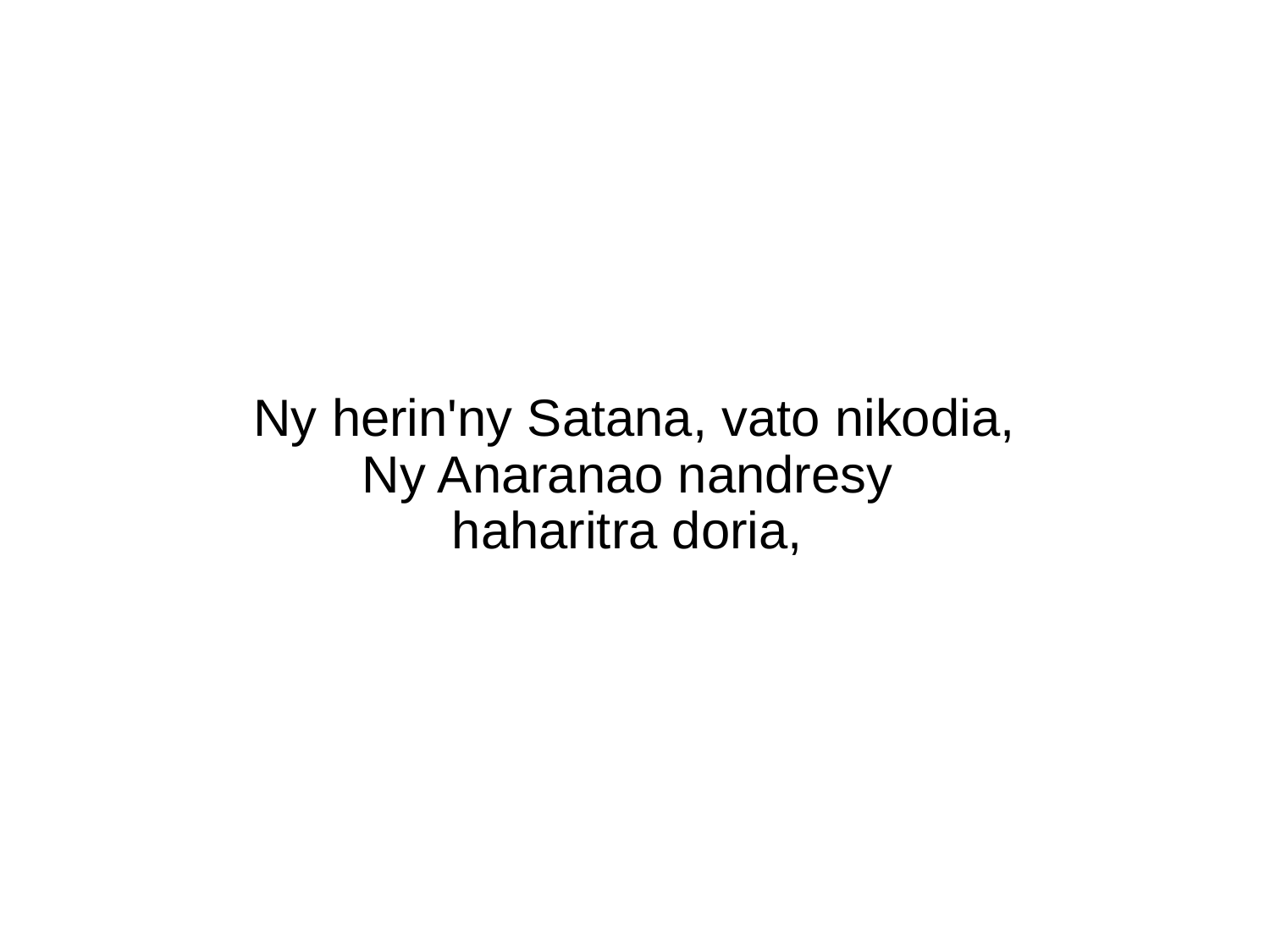

Ny herin'ny Satana, vato nikodia,
Ny Anaranao nandresy
haharitra doria,